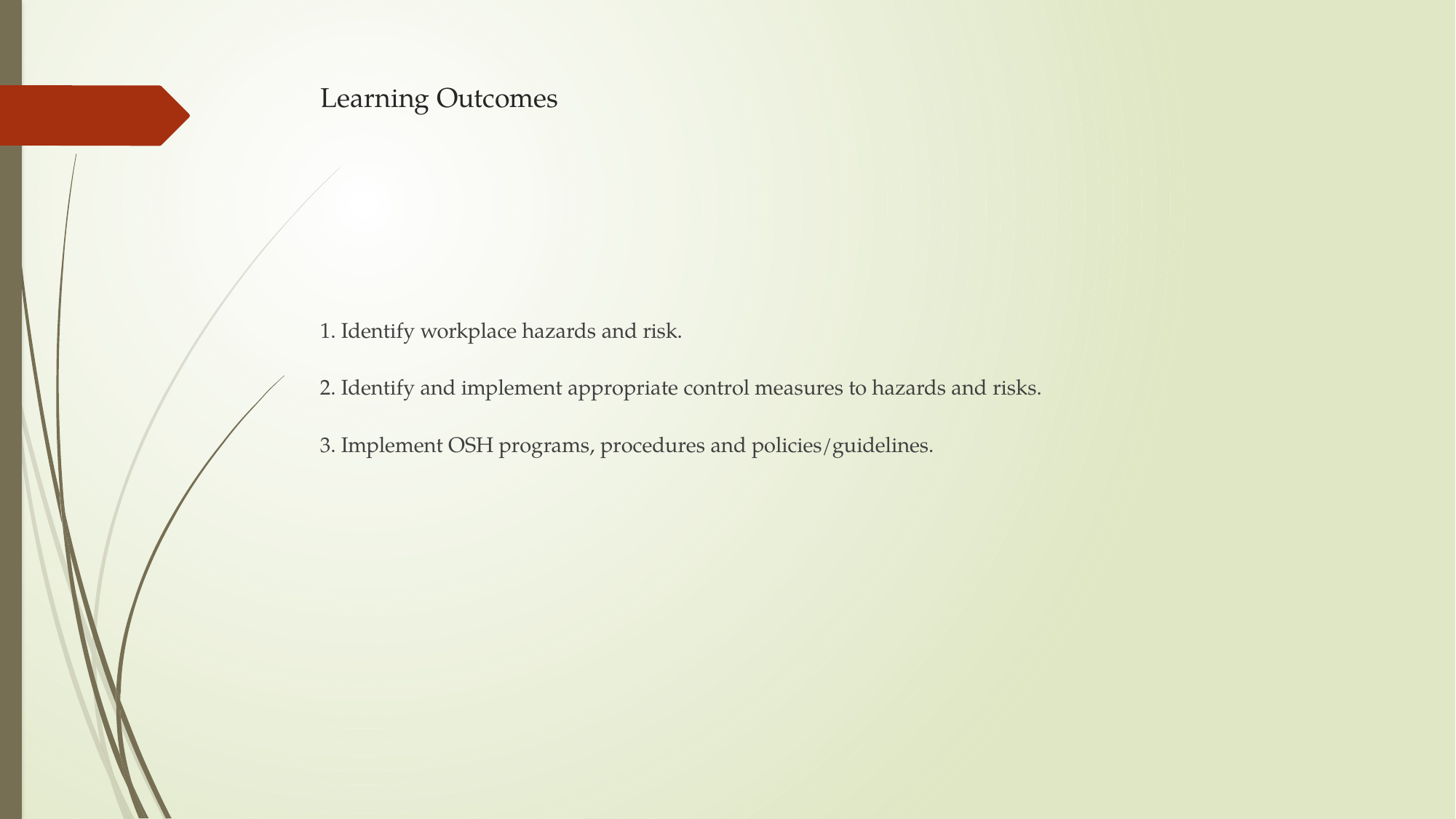

# Learning Outcomes

1. Identify workplace hazards and risk.

2. Identify and implement appropriate control measures to hazards and risks.

3. Implement OSH programs, procedures and policies/guidelines.